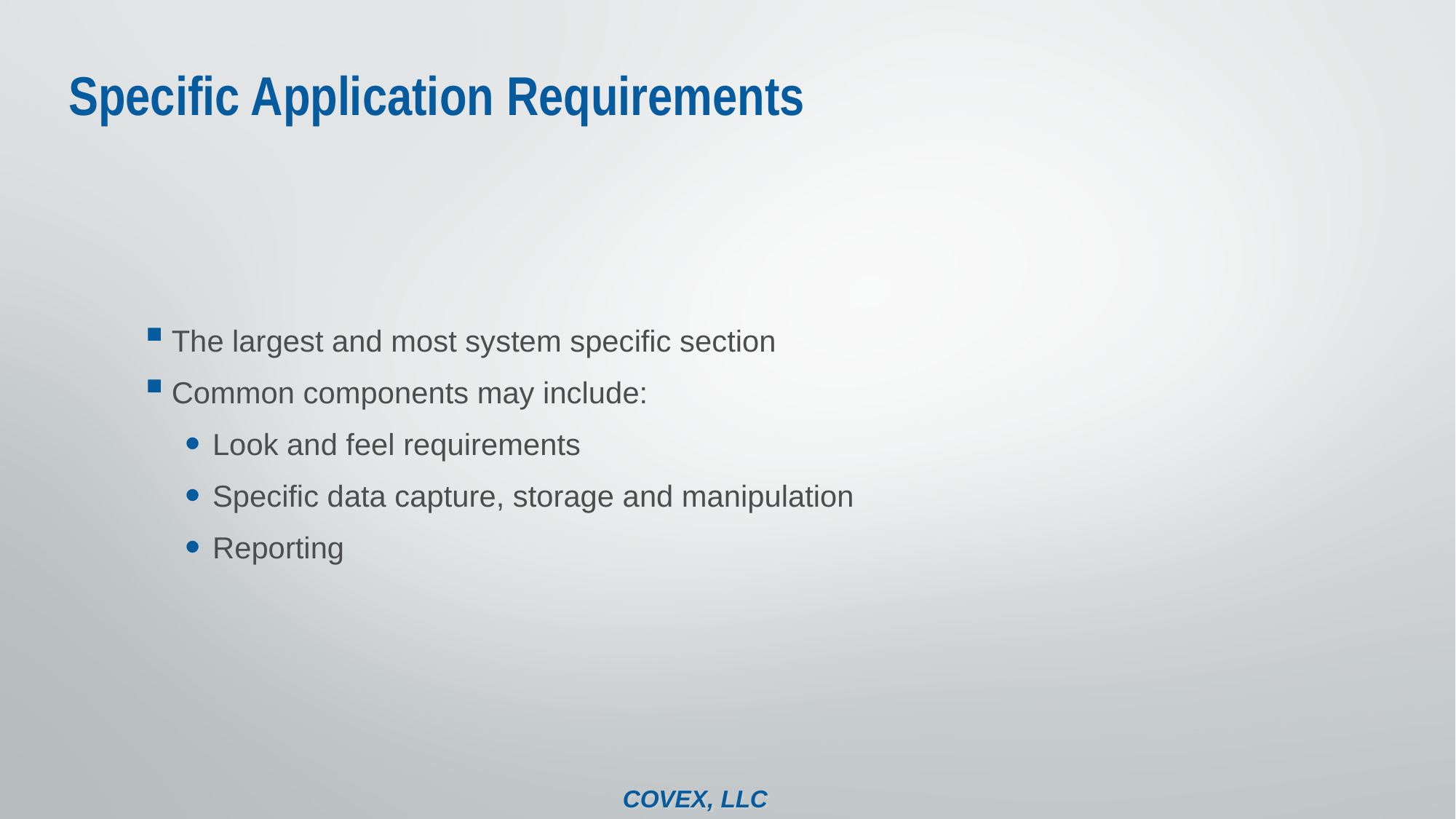

# Specific Application Requirements
The largest and most system specific section
Common components may include:
Look and feel requirements
Specific data capture, storage and manipulation
Reporting